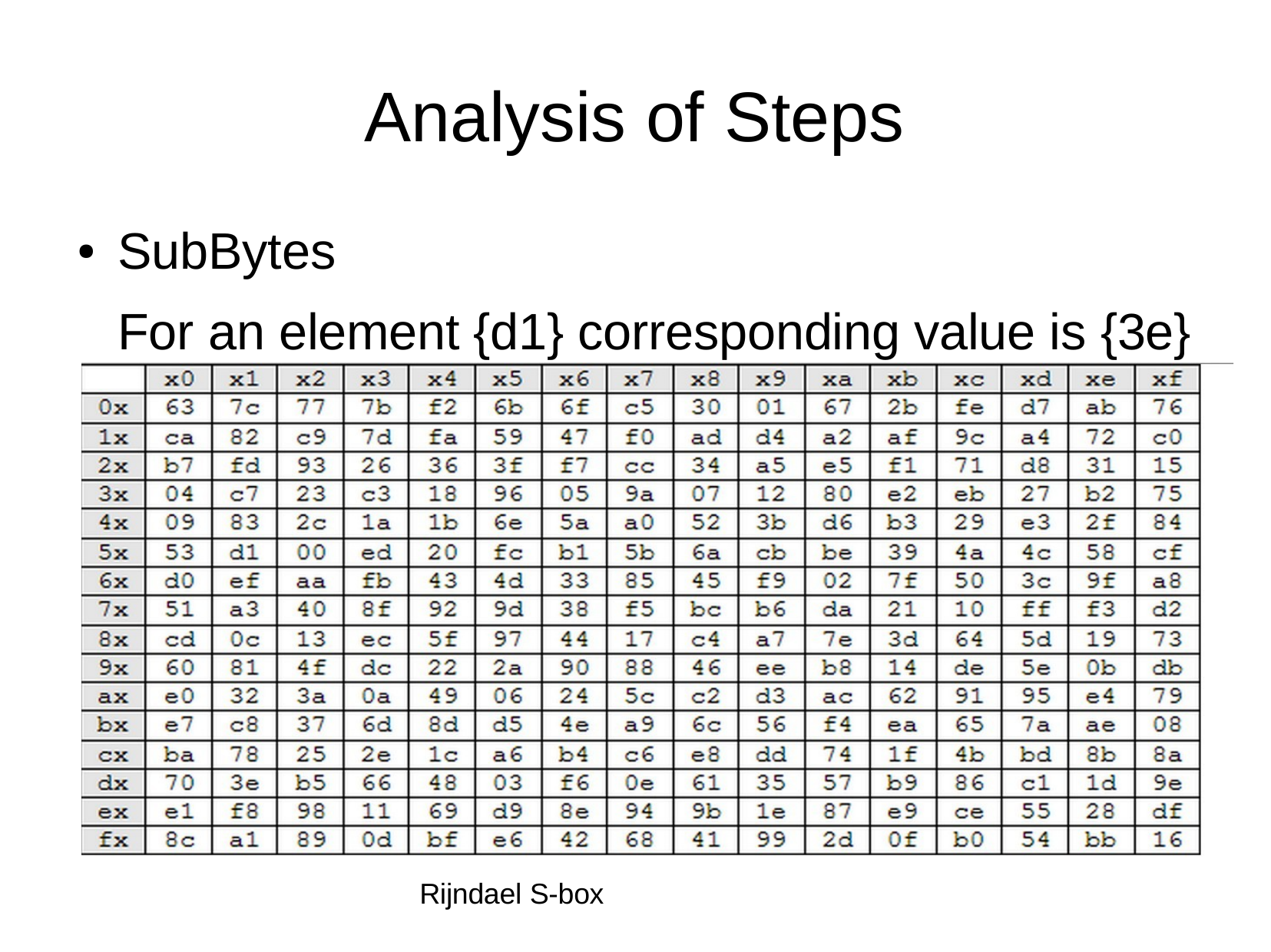

Analysis of Steps
SubBytes
For an element {d1} corresponding value is {3e}
●

Rijndael S-box